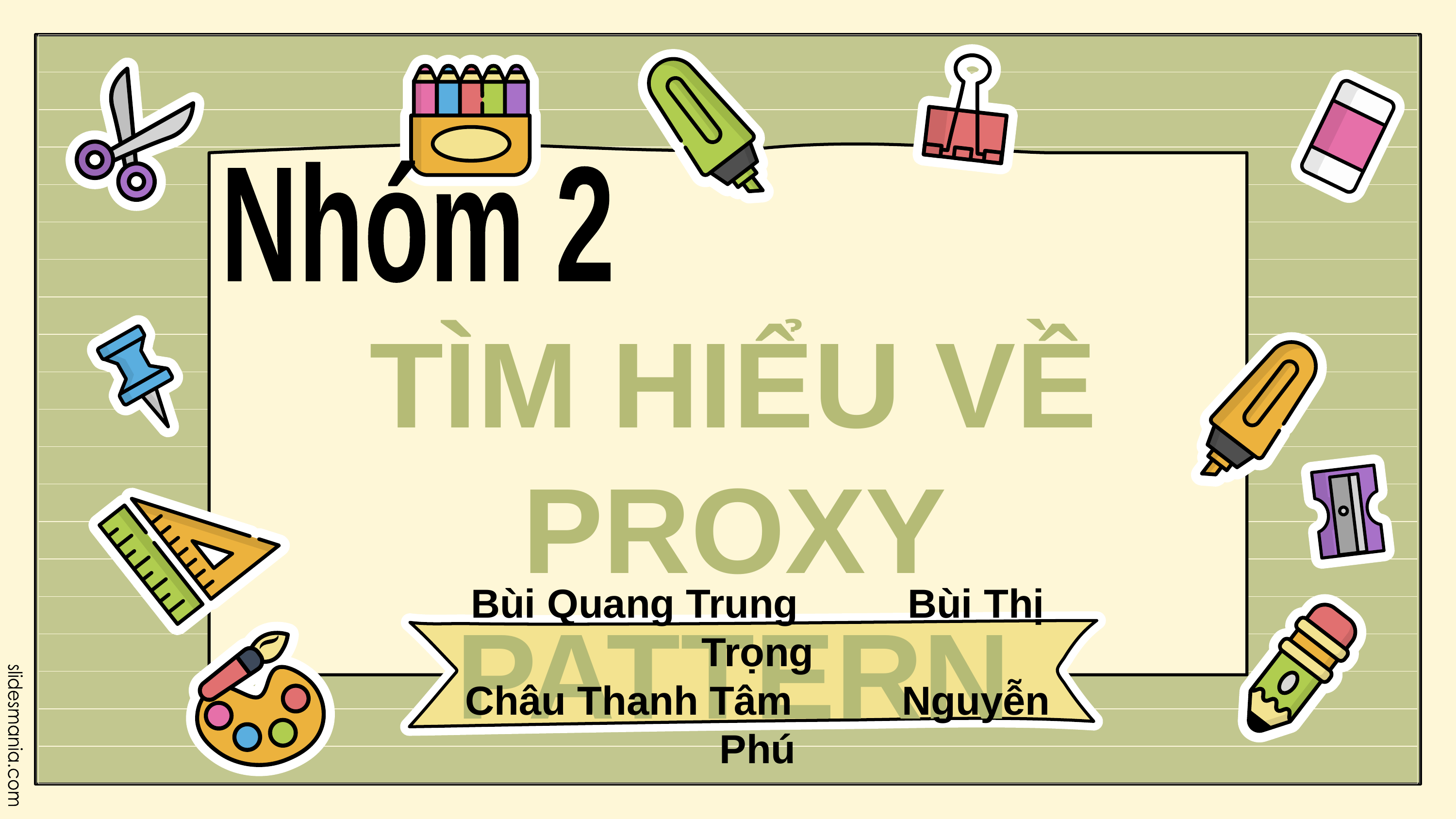

Nhóm 2
TÌM HIỂU VỀ PROXY PATTERN
Bùi Quang Trung		Bùi Thị Trọng
Châu Thanh Tâm		Nguyễn Phú